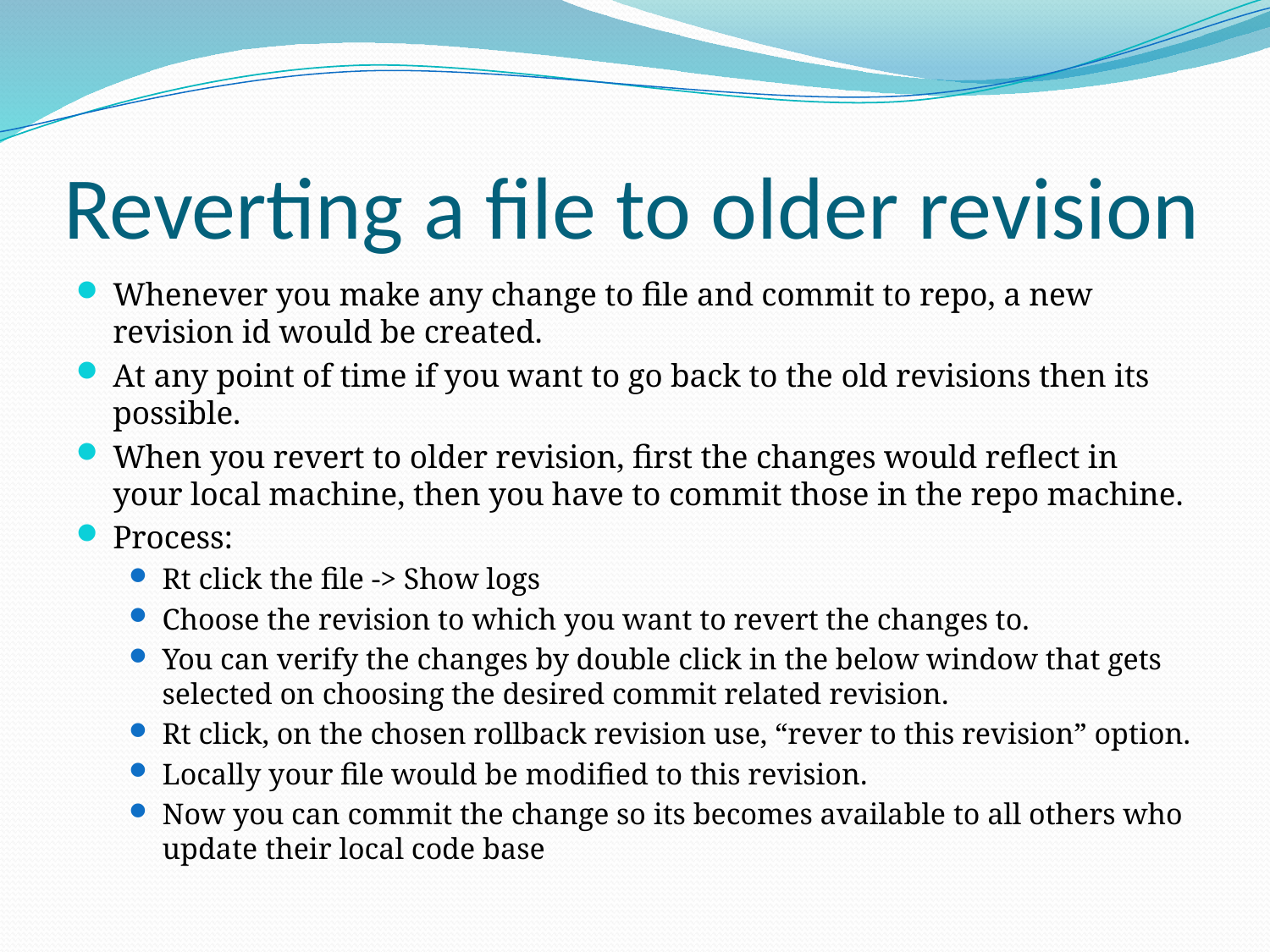

# Reverting a file to older revision
Whenever you make any change to file and commit to repo, a new revision id would be created.
At any point of time if you want to go back to the old revisions then its possible.
When you revert to older revision, first the changes would reflect in your local machine, then you have to commit those in the repo machine.
Process:
Rt click the file -> Show logs
Choose the revision to which you want to revert the changes to.
You can verify the changes by double click in the below window that gets selected on choosing the desired commit related revision.
Rt click, on the chosen rollback revision use, “rever to this revision” option.
Locally your file would be modified to this revision.
Now you can commit the change so its becomes available to all others who update their local code base